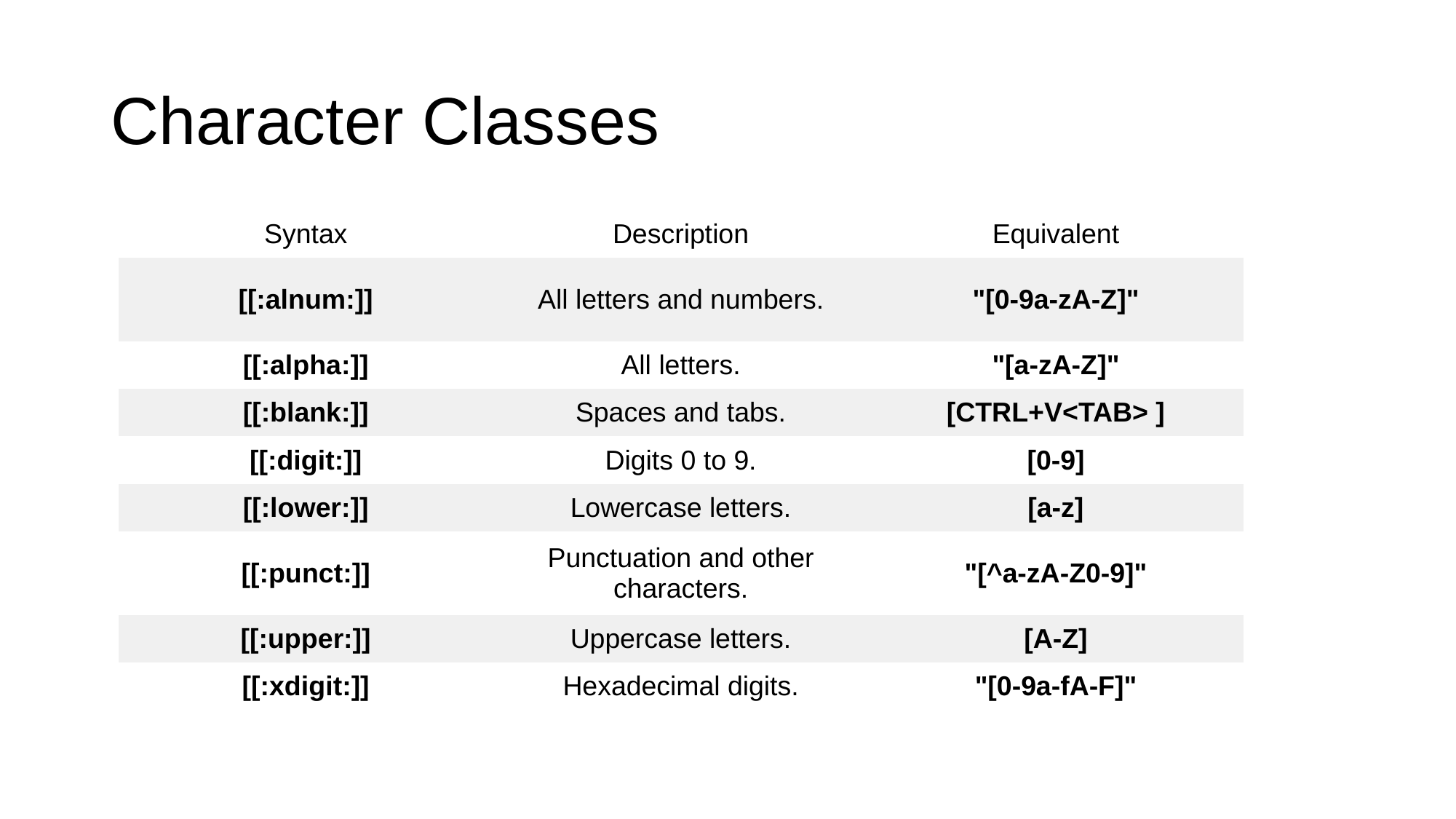

# Character Classes
| Syntax | Description | Equivalent |
| --- | --- | --- |
| [[:alnum:]] | All letters and numbers. | "[0-9a-zA-Z]" |
| [[:alpha:]] | All letters. | "[a-zA-Z]" |
| [[:blank:]] | Spaces and tabs. | [CTRL+V<TAB> ] |
| [[:digit:]] | Digits 0 to 9. | [0-9] |
| [[:lower:]] | Lowercase letters. | [a-z] |
| [[:punct:]] | Punctuation and other characters. | "[^a-zA-Z0-9]" |
| [[:upper:]] | Uppercase letters. | [A-Z] |
| [[:xdigit:]] | Hexadecimal digits. | "[0-9a-fA-F]" |